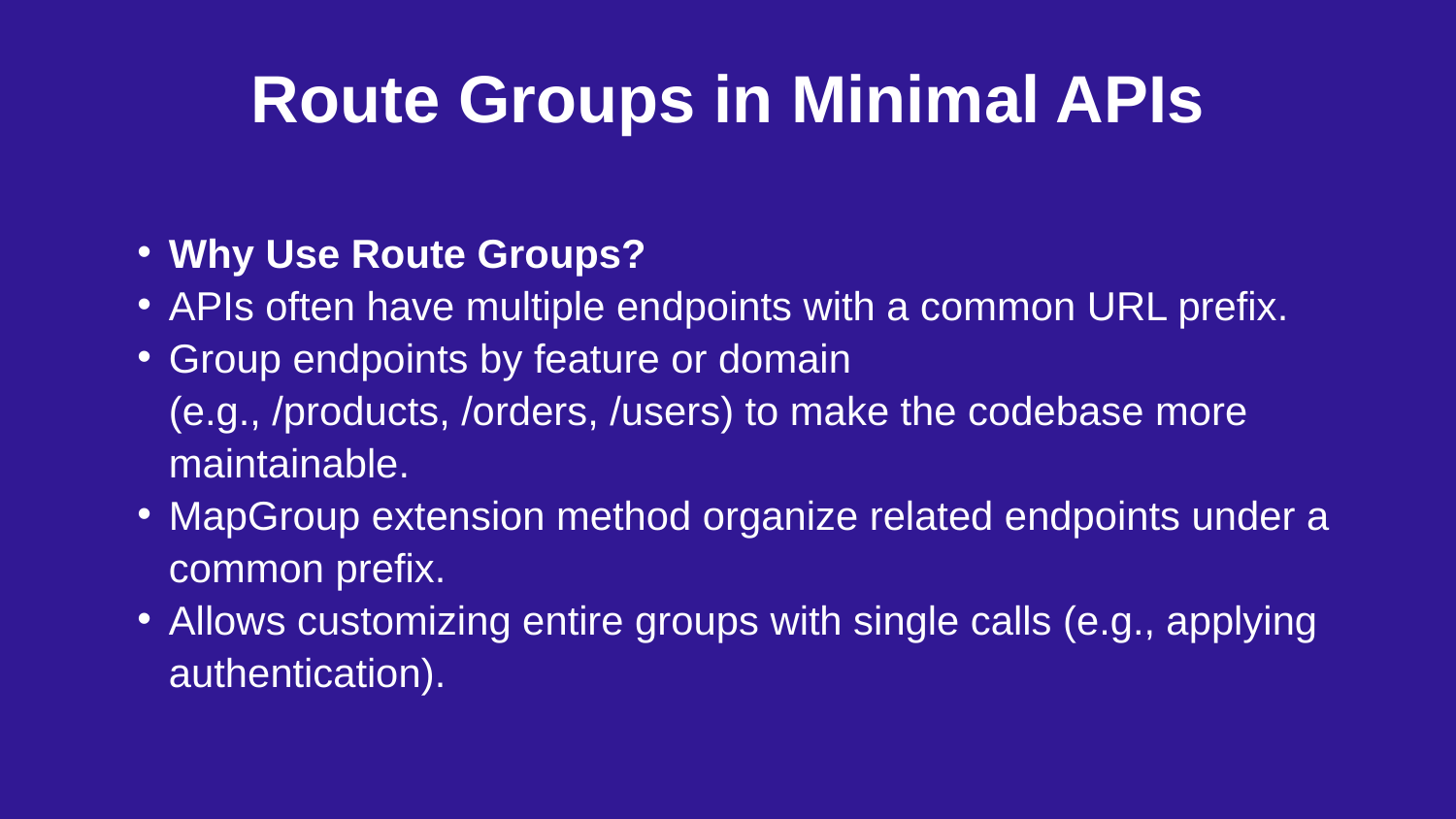

Route Groups in Minimal APIs

Why Use Route Groups?
APIs often have multiple endpoints with a common URL prefix.
Group endpoints by feature or domain (e.g., /products, /orders, /users) to make the codebase more maintainable.
MapGroup extension method organize related endpoints under a common prefix.
Allows customizing entire groups with single calls (e.g., applying authentication).